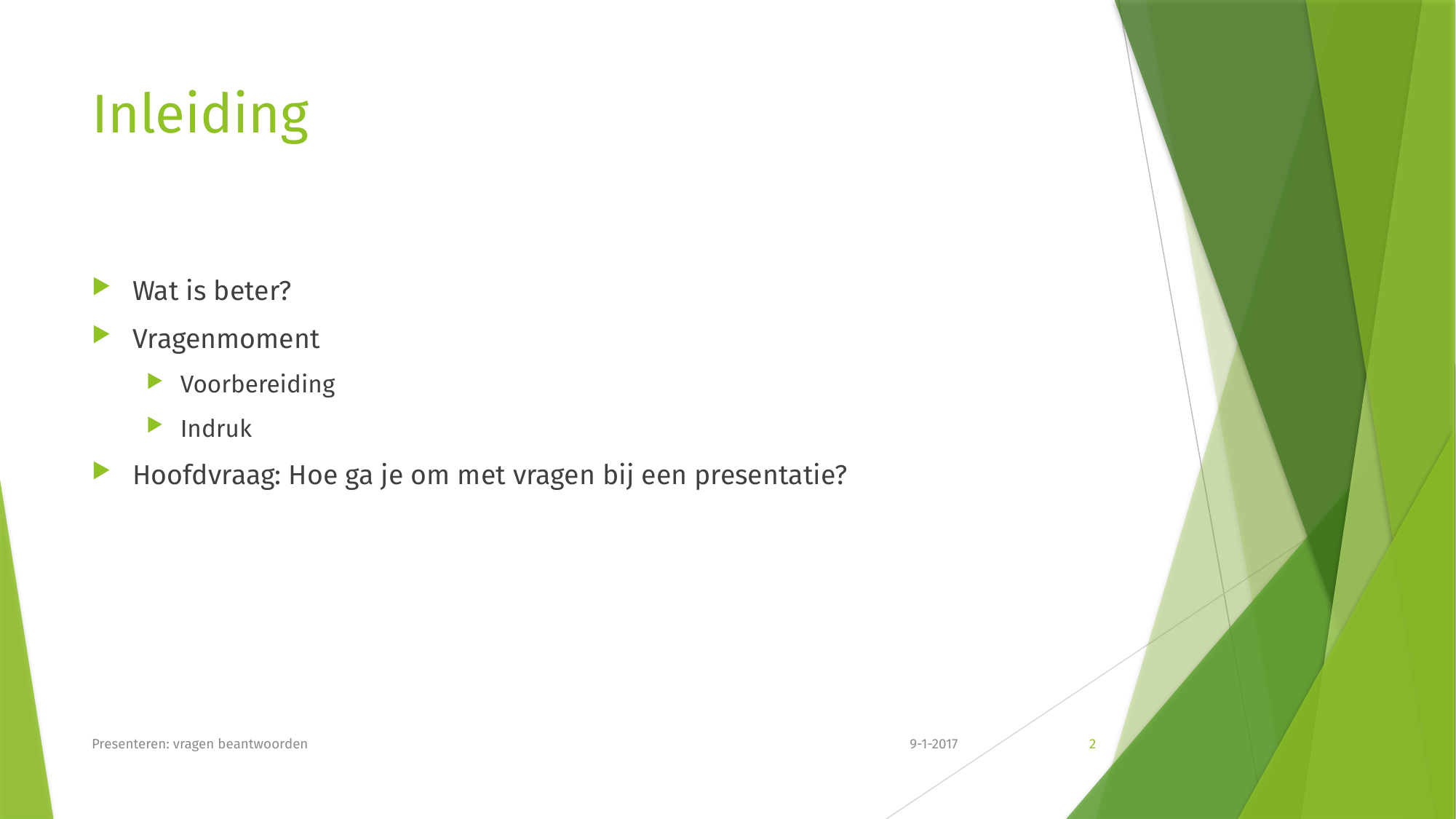

# Inleiding
Wat is beter?
Vragenmoment
Voorbereiding
Indruk
Hoofdvraag: Hoe ga je om met vragen bij een presentatie?

Presenteren: vragen beantwoorden
9-1-2017
2